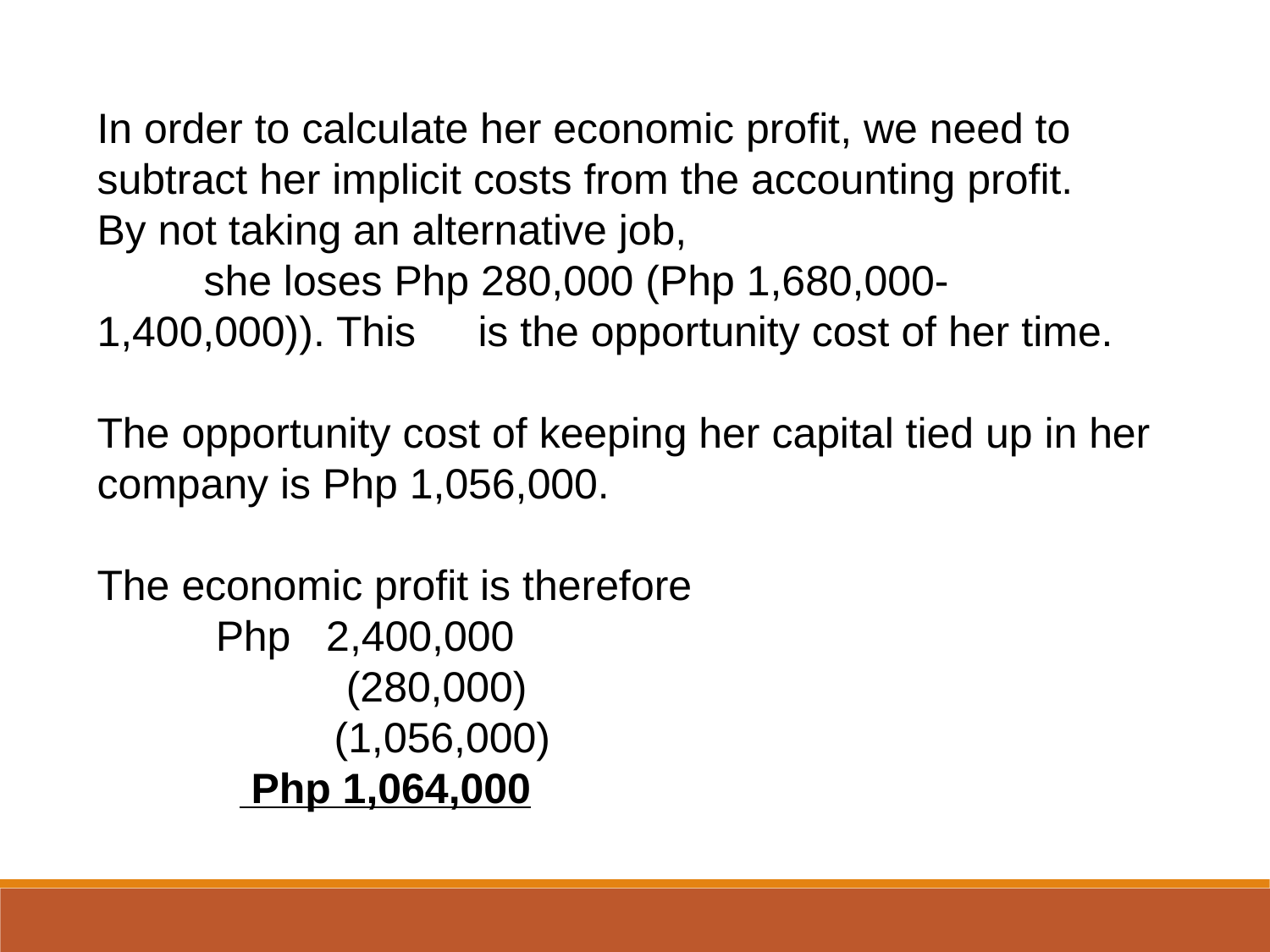

In order to calculate her economic profit, we need to subtract her implicit costs from the accounting profit.
By not taking an alternative job,
         she loses Php 280,000 (Php 1,680,000-1,400,000)). This 	is the opportunity cost of her time.

The opportunity cost of keeping her capital tied up in her company is Php 1,056,000.

The economic profit is therefore
          Php   2,400,000
                     (280,000)
                    (1,056,000)
             Php 1,064,000